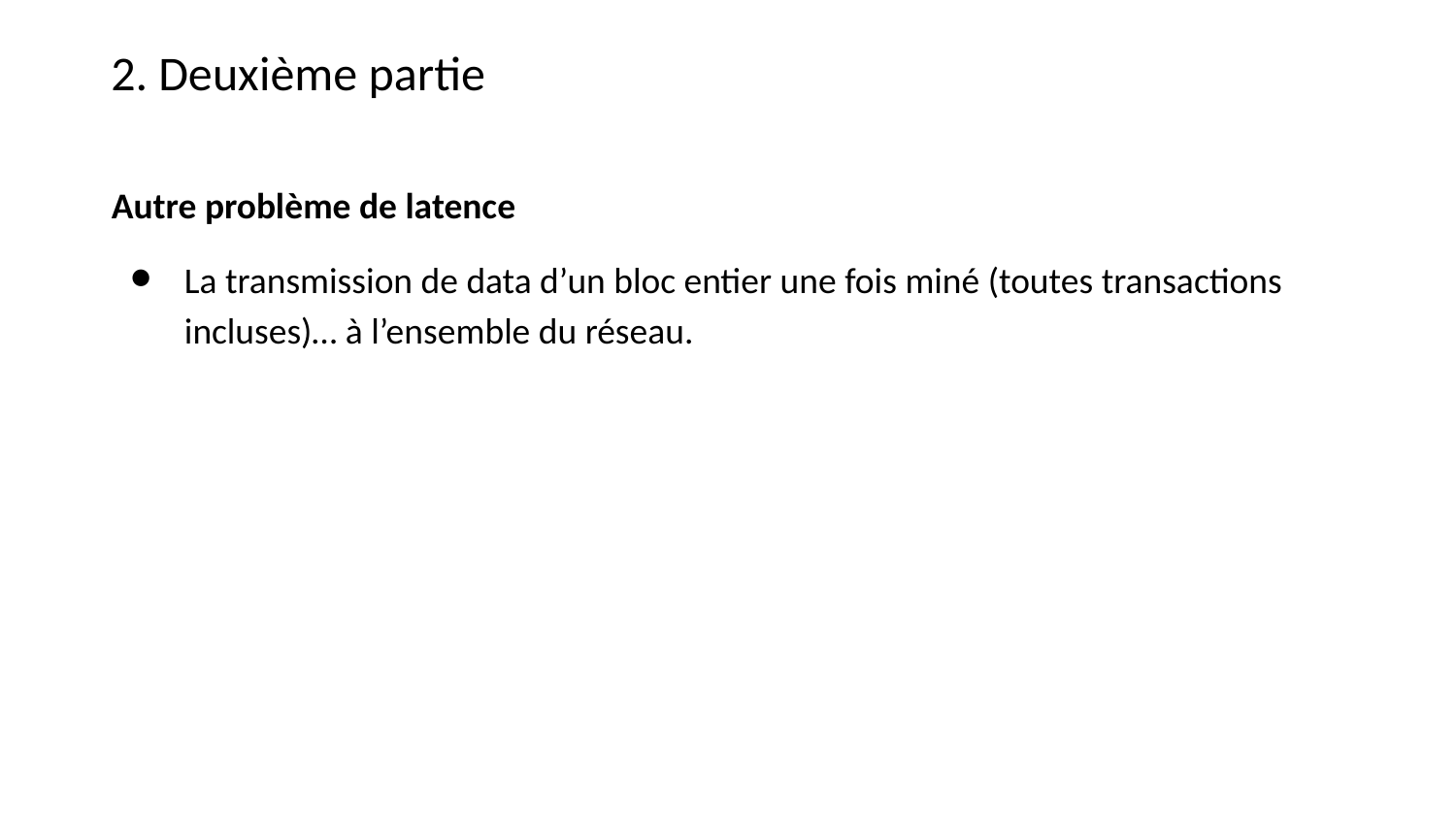

2. Deuxième partie
Autre problème de latence
La transmission de data d’un bloc entier une fois miné (toutes transactions incluses)… à l’ensemble du réseau.